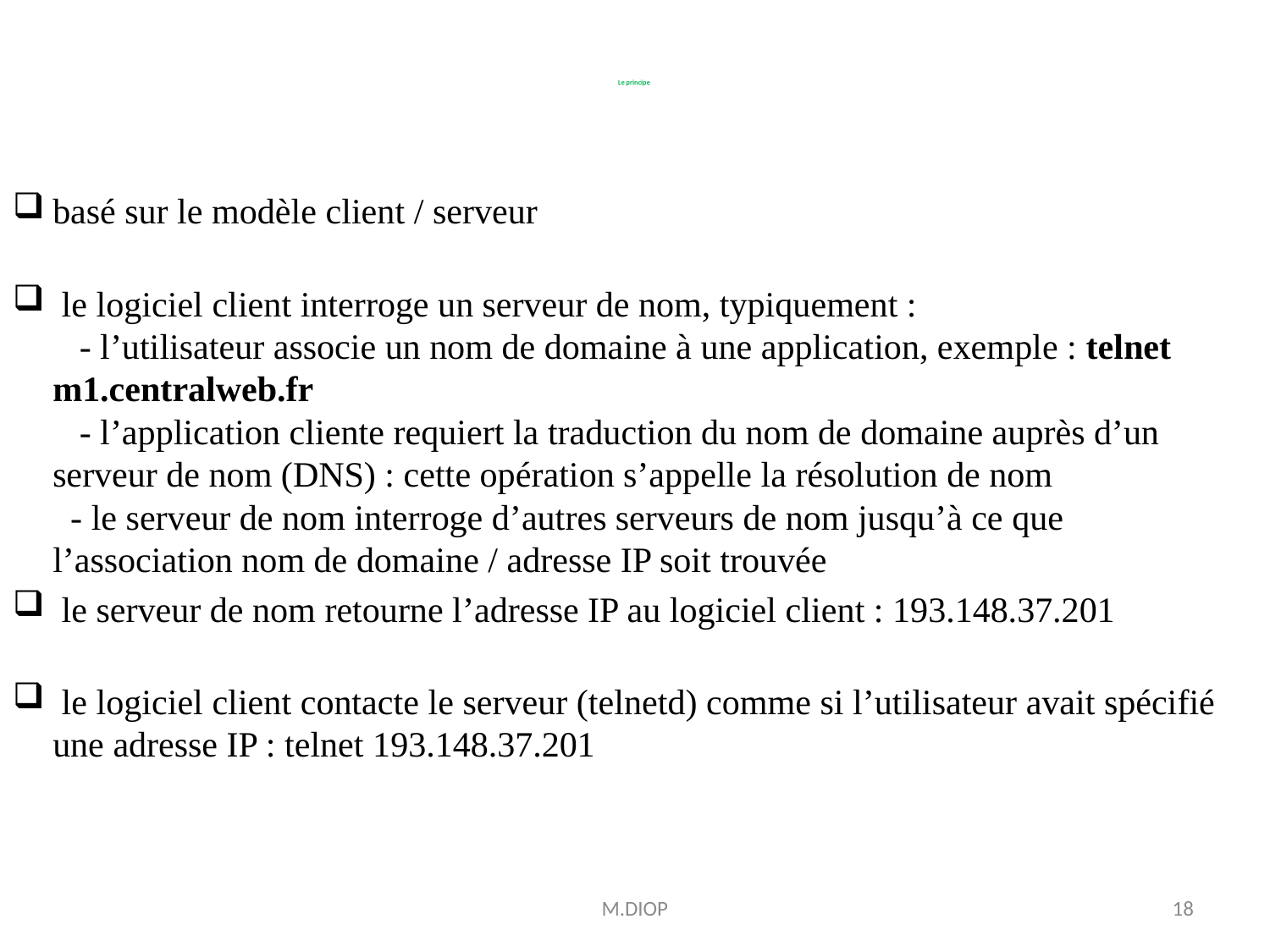

# Le principe

basé sur le modèle client / serveur
 le logiciel client interroge un serveur de nom, typiquement :
   - l’utilisateur associe un nom de domaine à une application, exemple : telnet m1.centralweb.fr
   - l’application cliente requiert la traduction du nom de domaine auprès d’un serveur de nom (DNS) : cette opération s’appelle la résolution de nom
  - le serveur de nom interroge d’autres serveurs de nom jusqu’à ce que l’association nom de domaine / adresse IP soit trouvée
 le serveur de nom retourne l’adresse IP au logiciel client : 193.148.37.201
 le logiciel client contacte le serveur (telnetd) comme si l’utilisateur avait spécifié une adresse IP : telnet 193.148.37.201

M.DIOP
18